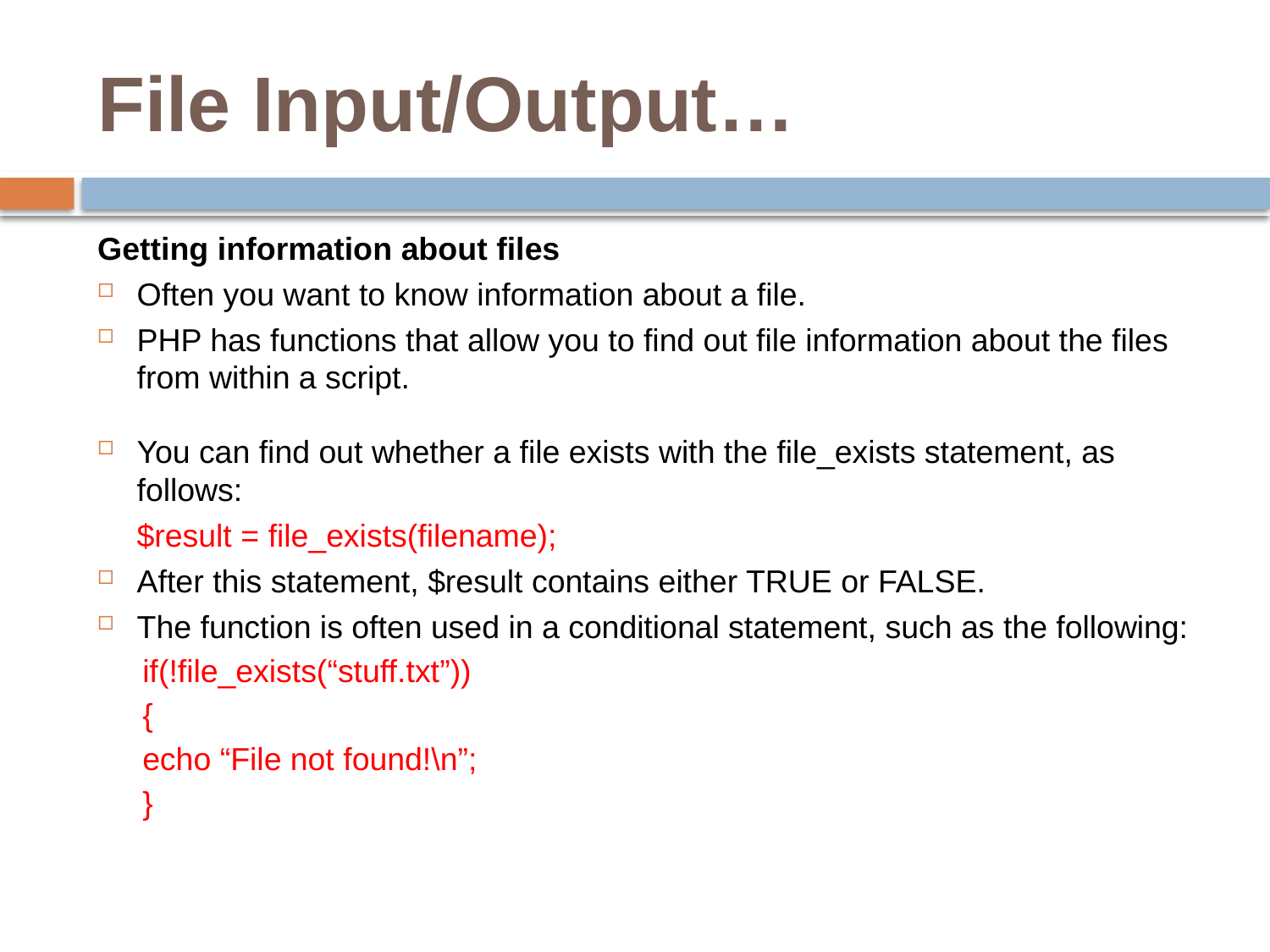

# File Input/Output…
Getting information about files
Often you want to know information about a file.
PHP has functions that allow you to find out file information about the files from within a script.

You can find out whether a file exists with the file_exists statement, as follows:
	$result = file_exists(filename);
After this statement, $result contains either TRUE or FALSE.
The function is often used in a conditional statement, such as the following:
if(!file_exists(“stuff.txt”))
{
echo “File not found!\n”;
}